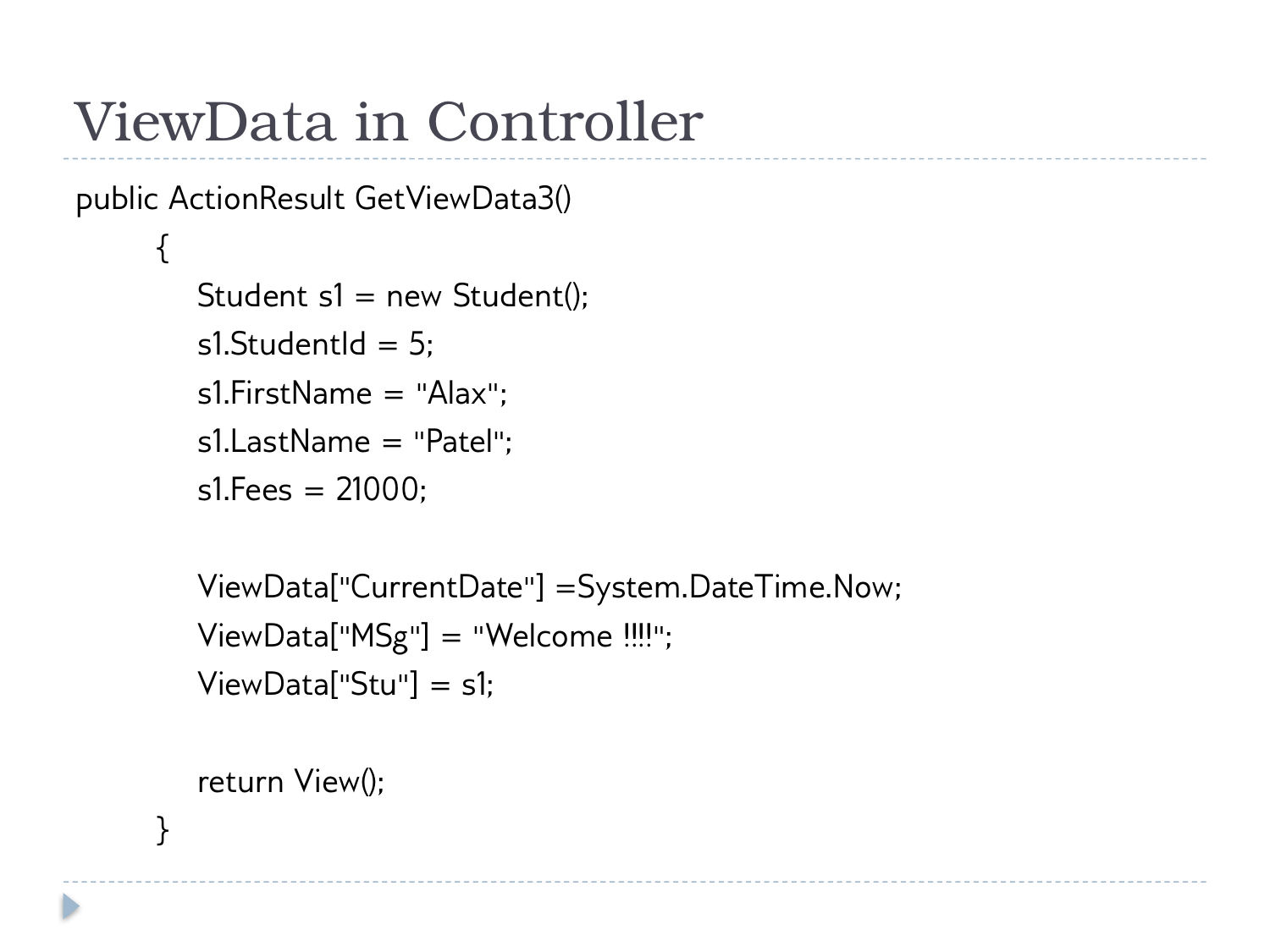

# ViewData in Controller
public ActionResult GetViewData3()
        {
            Student s1 = new Student();
            s1.StudentId = 5;
            s1.FirstName = "Alax";
            s1.LastName = "Patel";
            s1.Fees = 21000;

            ViewData["CurrentDate"] =System.DateTime.Now;
            ViewData["MSg"] = "Welcome !!!!";
            ViewData["Stu"] = s1;

            return View();
        }